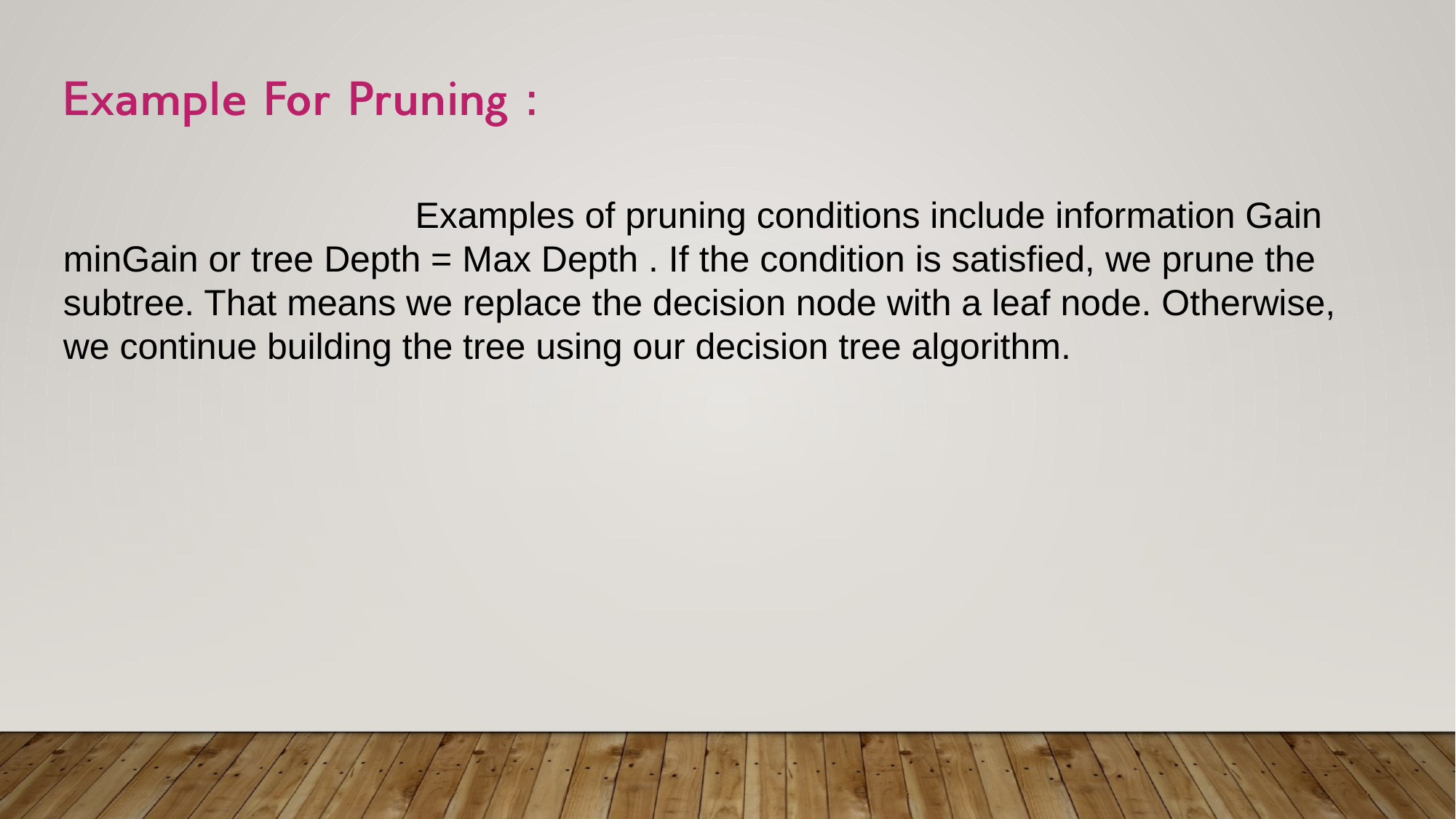

Example For Pruning :

                                           Examples of pruning conditions include information Gain minGain or tree Depth = Max Depth . If the condition is satisfied, we prune the subtree. That means we replace the decision node with a leaf node. Otherwise, we continue building the tree using our decision tree algorithm.